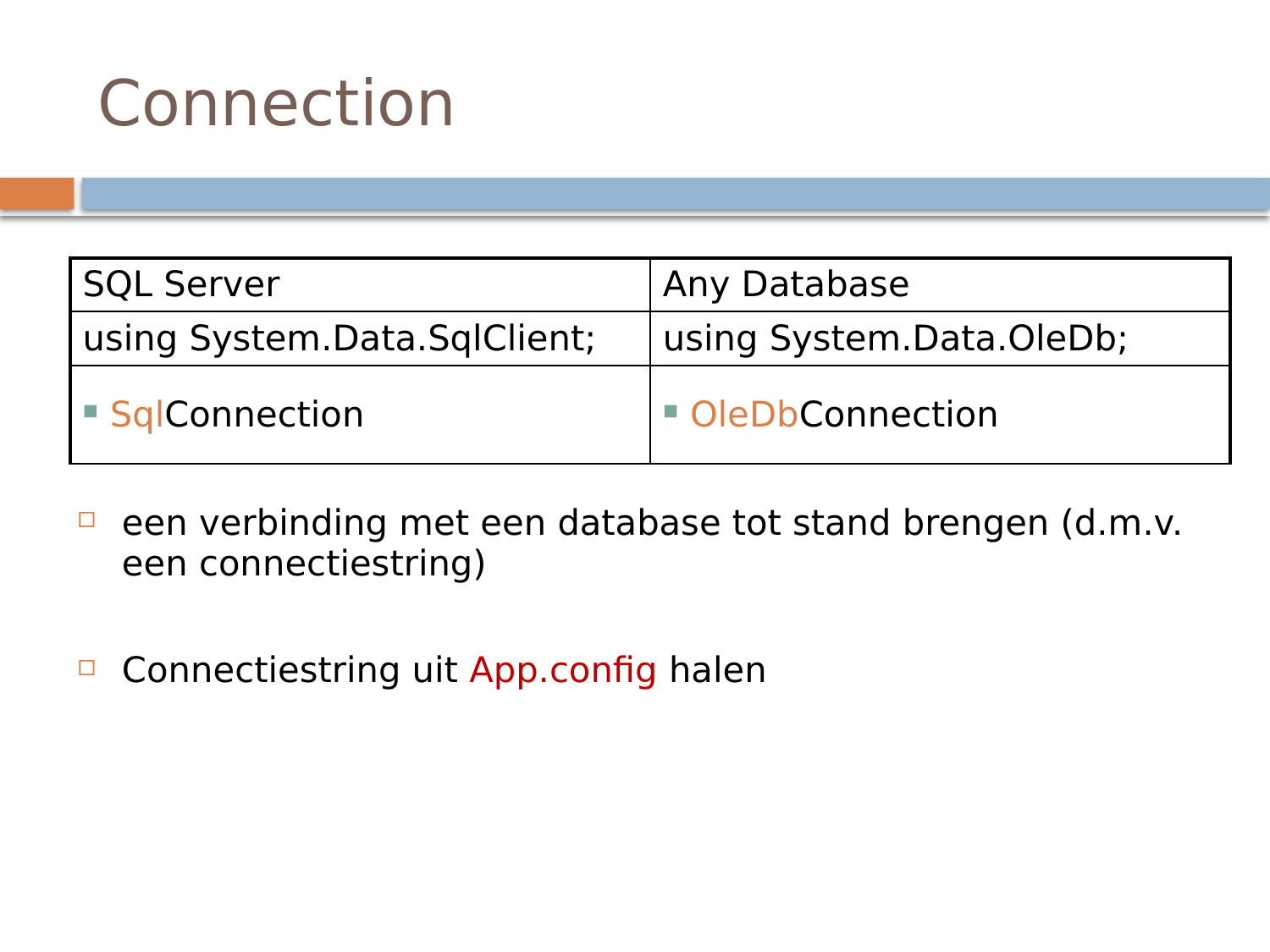

# Connection
| SQL Server | Any Database |
| --- | --- |
| using System.Data.SqlClient; | using System.Data.OleDb; |
| SqlConnection | OleDbConnection |
een verbinding met een database tot stand brengen (d.m.v. een connectiestring)

Connectiestring uit App.config halen